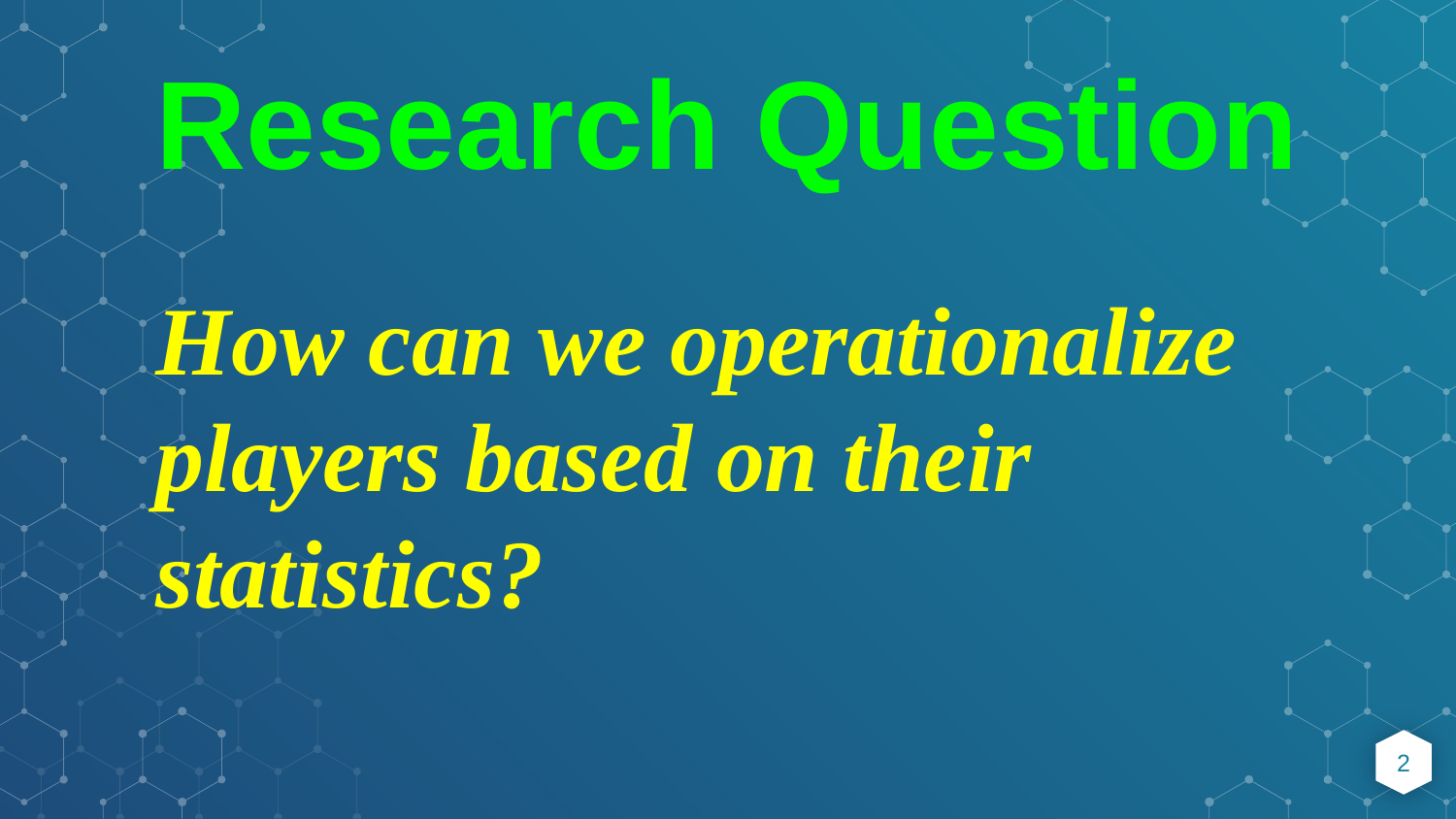

Research Question
How can we operationalize players based on their statistics?
2